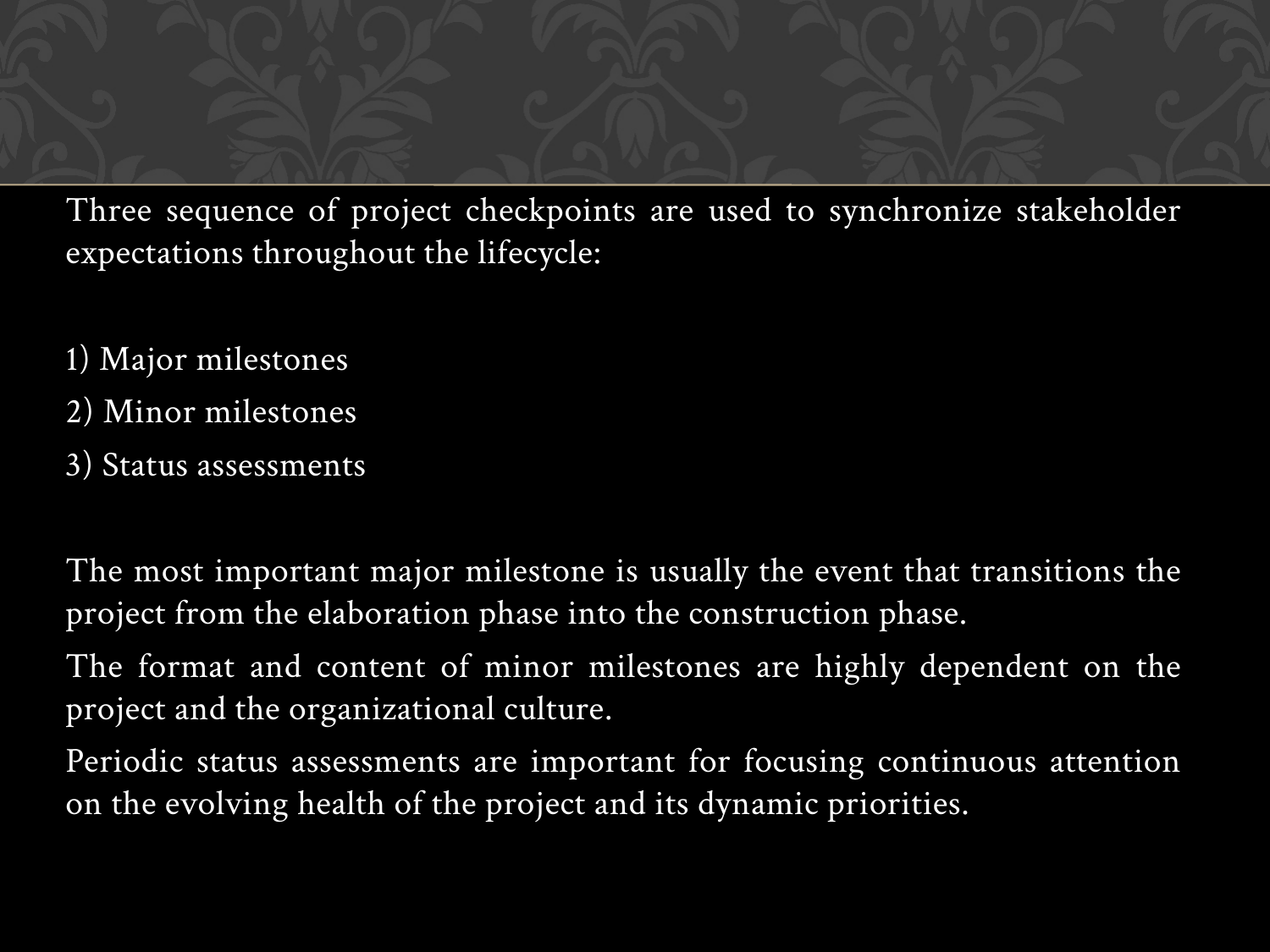

Three sequence of project checkpoints are used to synchronize stakeholder expectations throughout the lifecycle:

1) Major milestones
2) Minor milestones
3) Status assessments

The most important major milestone is usually the event that transitions the project from the elaboration phase into the construction phase.
The format and content of minor milestones are highly dependent on the project and the organizational culture.
Periodic status assessments are important for focusing continuous attention on the evolving health of the project and its dynamic priorities.